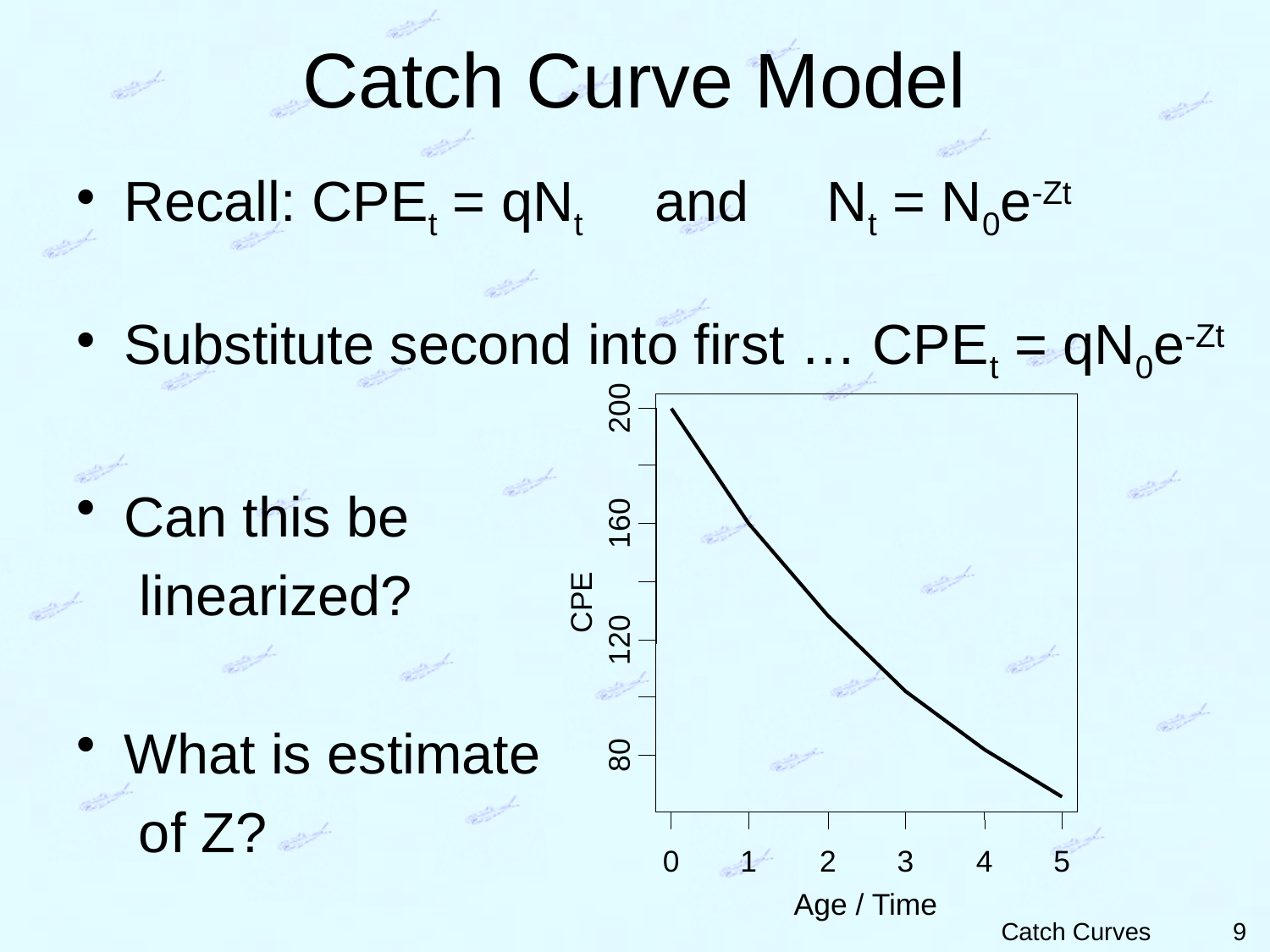

# Catch Curve Model
Recall: CPEt = qNt     and     Nt = N0e-Zt

Substitute second into first … CPEt = qN0e-Zt

Can this be
	 linearized?

What is estimate
    of Z?
200

160

CPE
120

80

0
1
2
3
4
5
Age / Time
9
Catch Curves